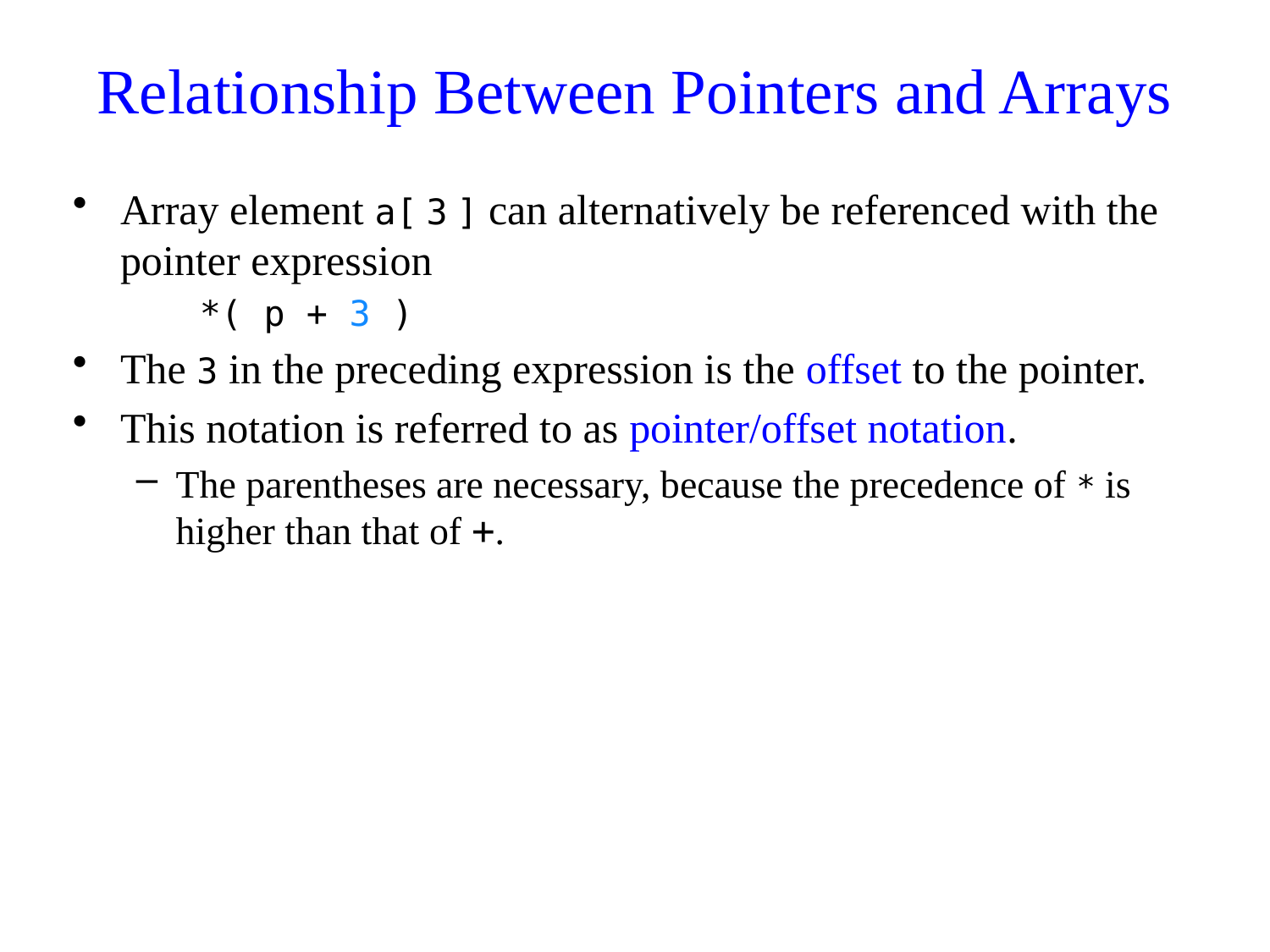

# Relationship Between Pointers and Arrays
Array element a[ 3 ] can alternatively be referenced with the pointer expression
*( p + 3 )
The 3 in the preceding expression is the offset to the pointer.
This notation is referred to as pointer/offset notation.
The parentheses are necessary, because the precedence of * is higher than that of +.